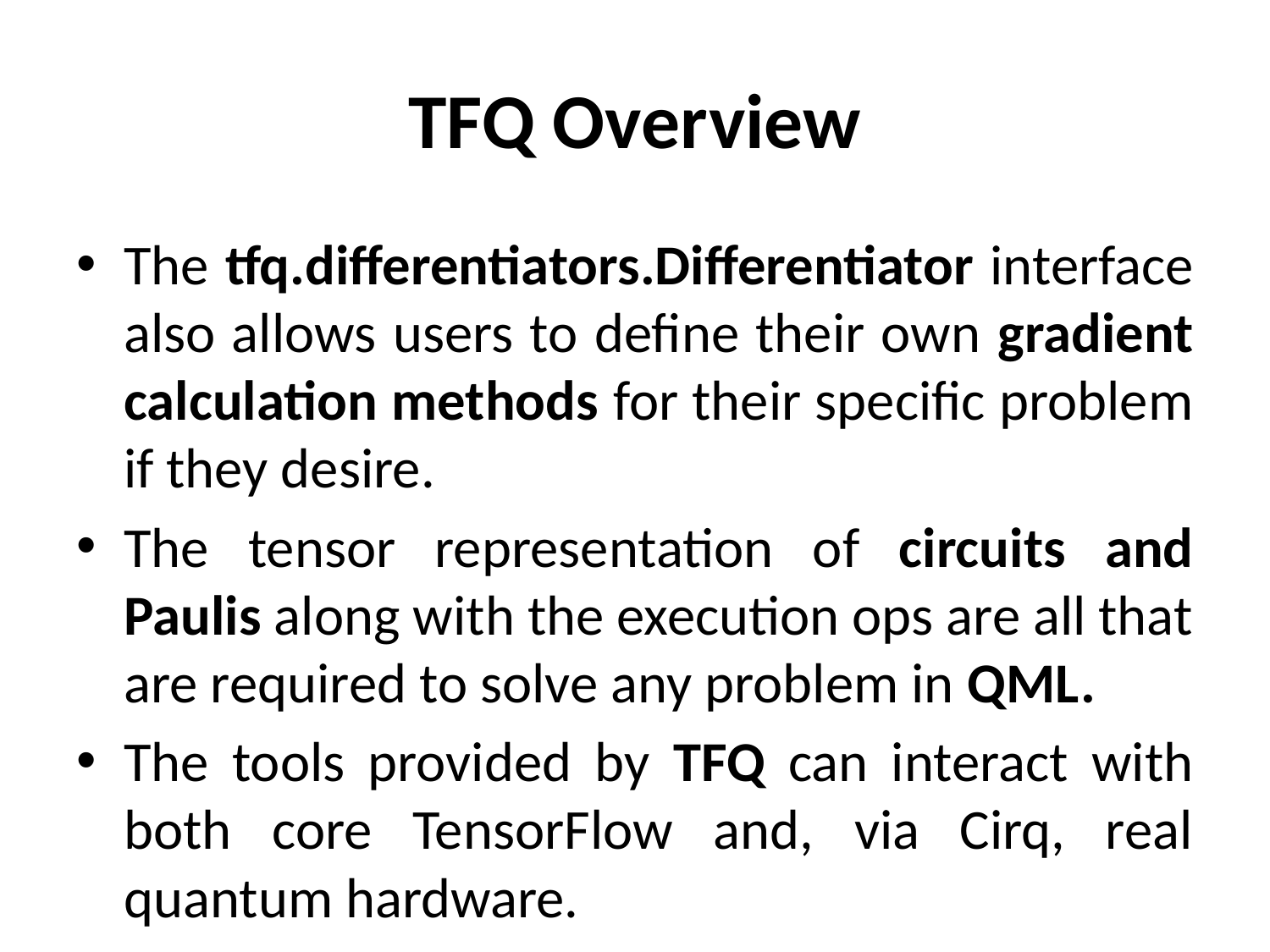

# TFQ Overview
The tfq.differentiators.Differentiator interface also allows users to define their own gradient calculation methods for their specific problem if they desire.
The tensor representation of circuits and Paulis along with the execution ops are all that are required to solve any problem in QML.
The tools provided by TFQ can interact with both core TensorFlow and, via Cirq, real quantum hardware.